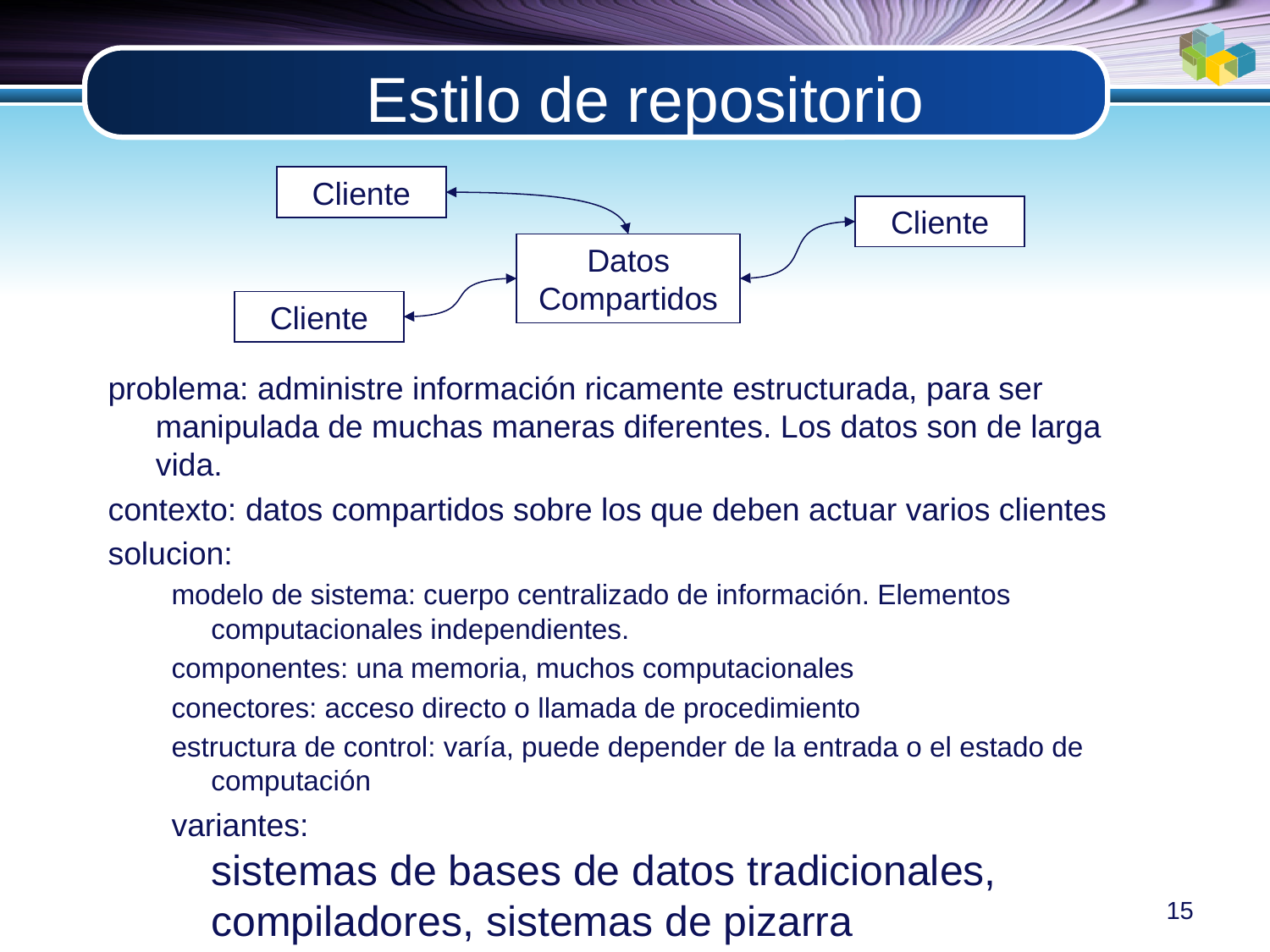

# Estilo de repositorio
Cliente
Cliente
Datos Compartidos
Cliente
problema: administre información ricamente estructurada, para ser manipulada de muchas maneras diferentes. Los datos son de larga vida.
contexto: datos compartidos sobre los que deben actuar varios clientes
solucion:
modelo de sistema: cuerpo centralizado de información. Elementos computacionales independientes.
componentes: una memoria, muchos computacionales
conectores: acceso directo o llamada de procedimiento
estructura de control: varía, puede depender de la entrada o el estado de computación
variantes:
sistemas de bases de datos tradicionales, compiladores, sistemas de pizarra
15